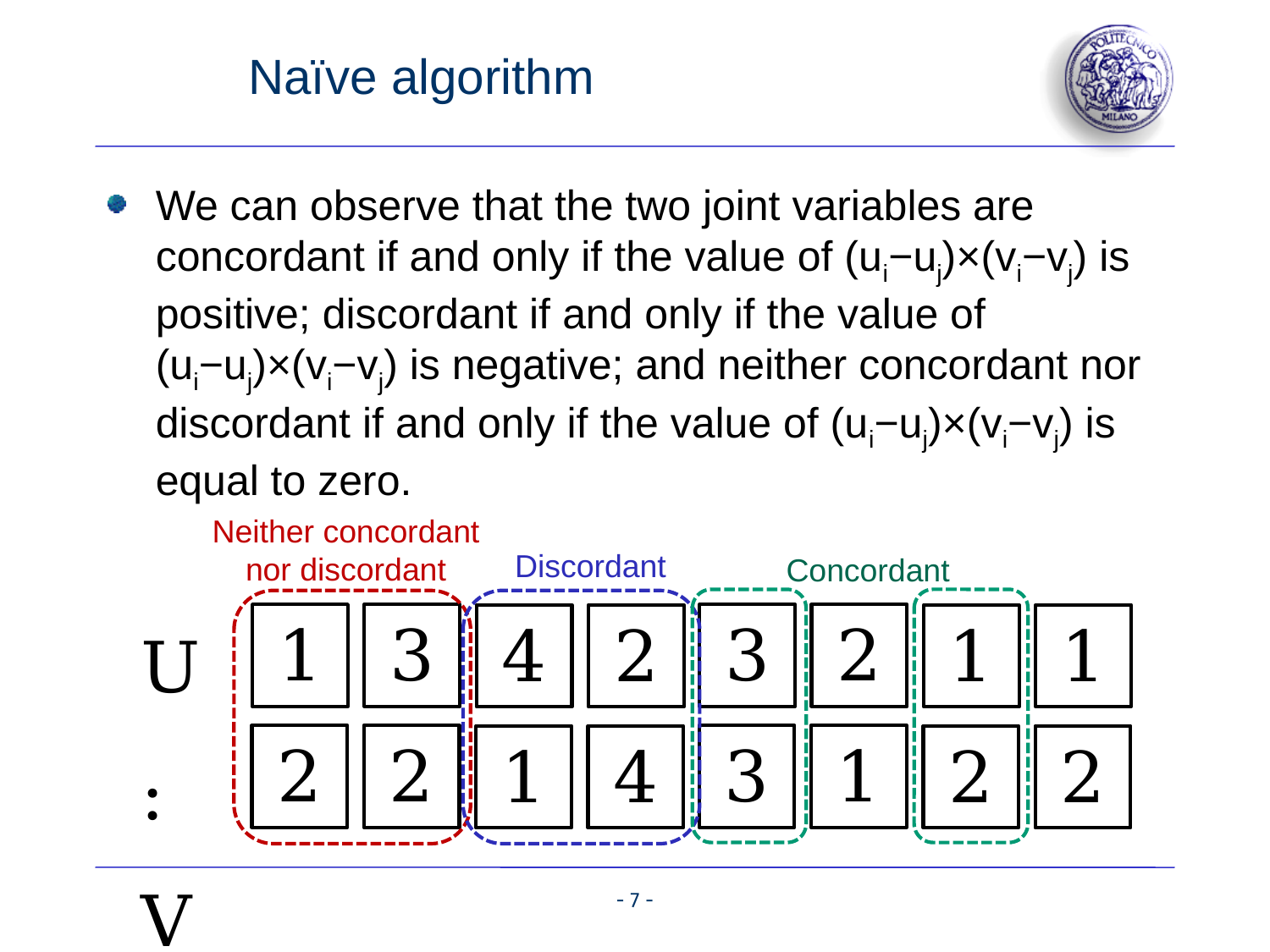

# Naïve algorithm
We can observe that the two joint variables are concordant if and only if the value of (ui−uj)×(vi−vj) is positive; discordant if and only if the value of (ui−uj)×(vi−vj) is negative; and neither concordant nor discordant if and only if the value of (ui−uj)×(vi−vj) is equal to zero.
Neither concordant
nor discordant
Discordant
Concordant
U:
V:

1
3
3
2
4
2
1
1
2
2
3
1
1
4
2
2
- 7 -